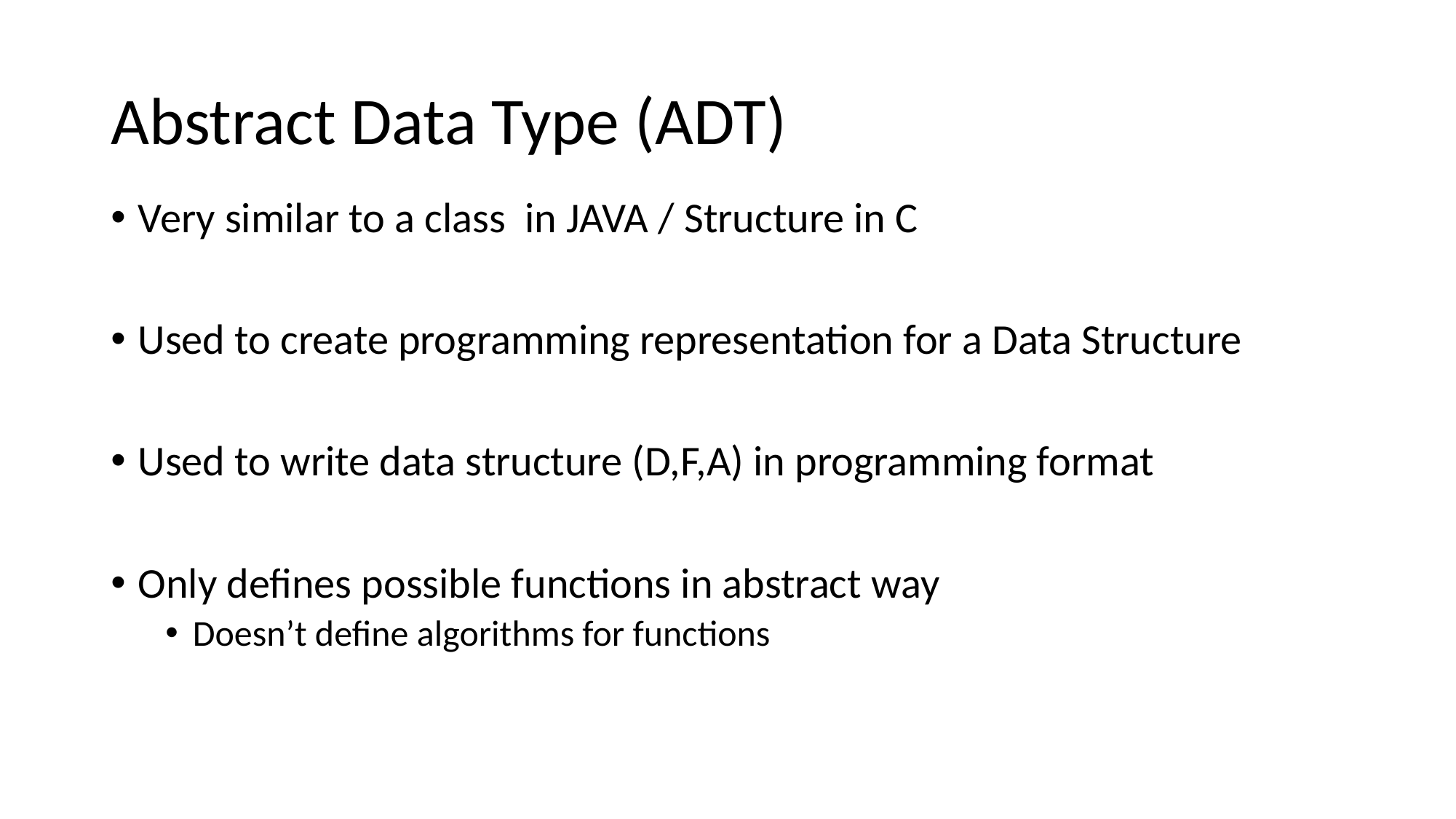

# Abstract Data Type (ADT)
Very similar to a class  in JAVA / Structure in C

Used to create programming representation for a Data Structure

Used to write data structure (D,F,A) in programming format

Only defines possible functions in abstract way
Doesn’t define algorithms for functions